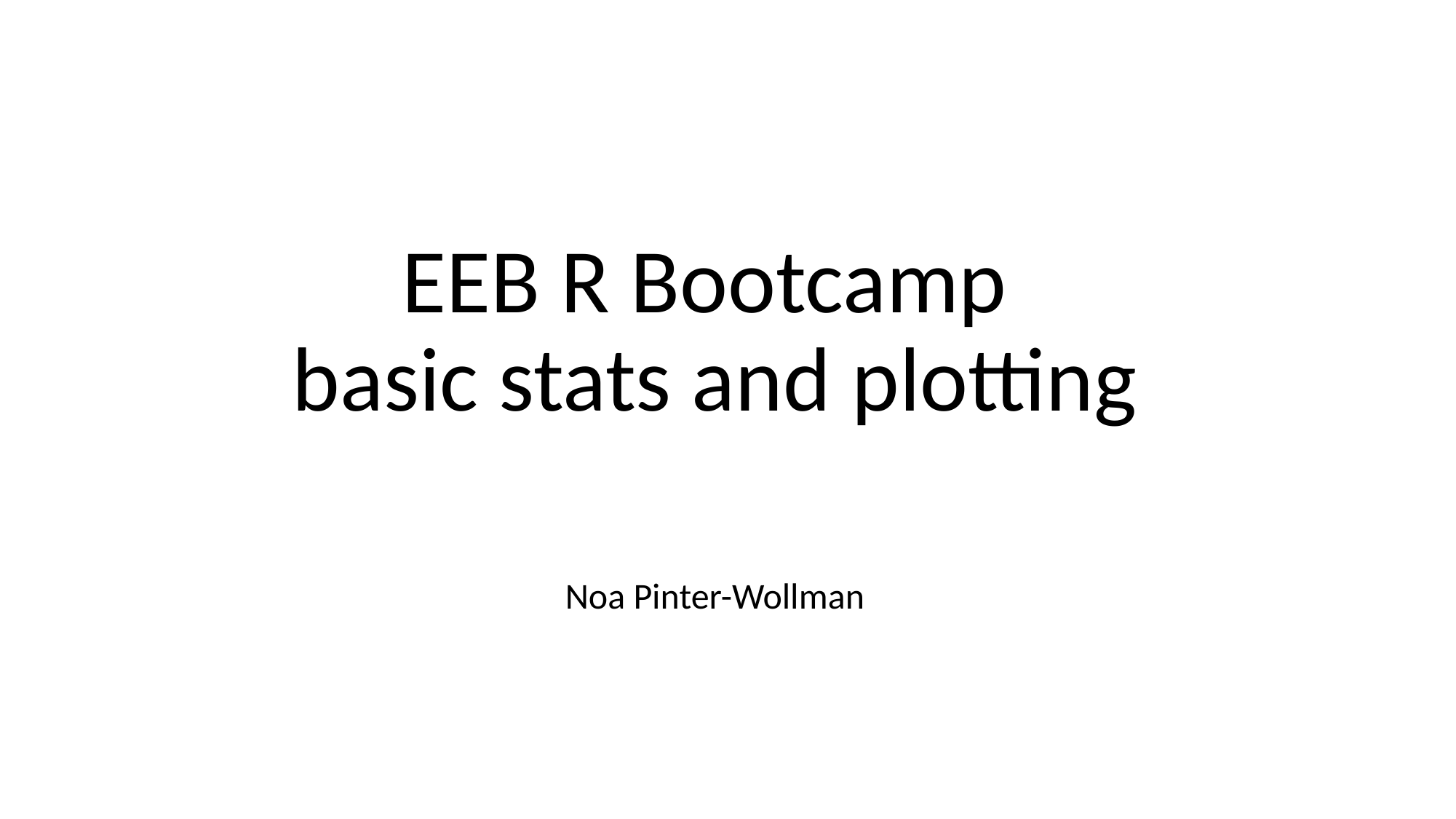

# EEB R Bootcamp basic stats and plotting
Noa Pinter-Wollman